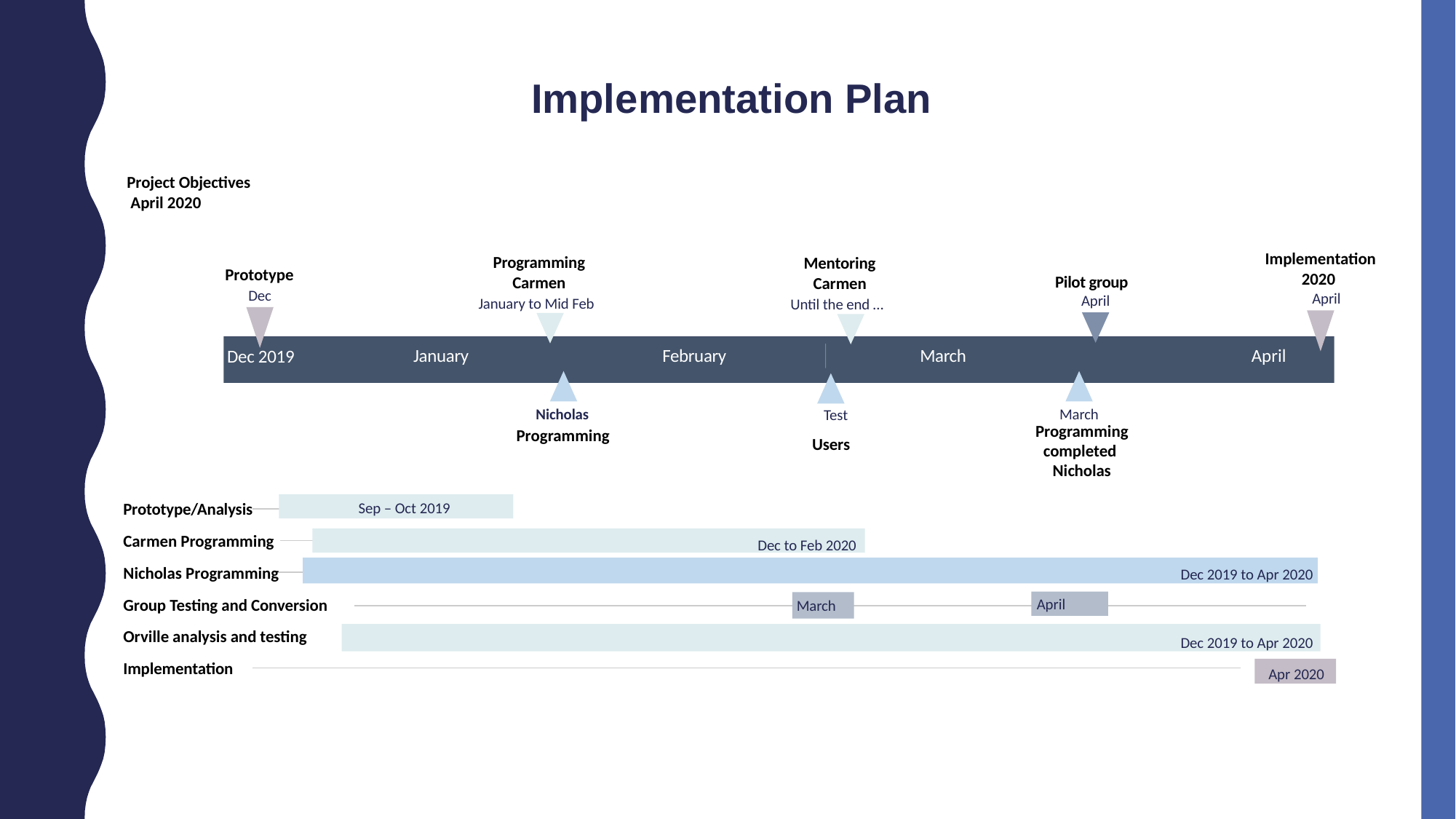

Implementation Plan
Project Objectives  April 2020
8 days

8 days

4 days

Implementation 2020
Programming
Carmen
Mentoring
Carmen

Prototype
Pilot group
Dec
April
April
January to Mid Feb
Until the end …

April
January                                                  February                                                  March
Dec 2019
2020
2020

March
Nicholas
Test

Programming completed
Nicholas
Programming
Today
Users

Sep – Oct 2019
Prototype/Analysis
12 days

Carmen Programming
10 days

Dec to Feb 2020

Nicholas Programming
8 days

Dec 2019 to Apr 2020

Group Testing and Conversion
April
5 days

March

Orville analysis and testing
14 days

Dec 2019 to Apr 2020

Implementation

10 days

Apr 2020